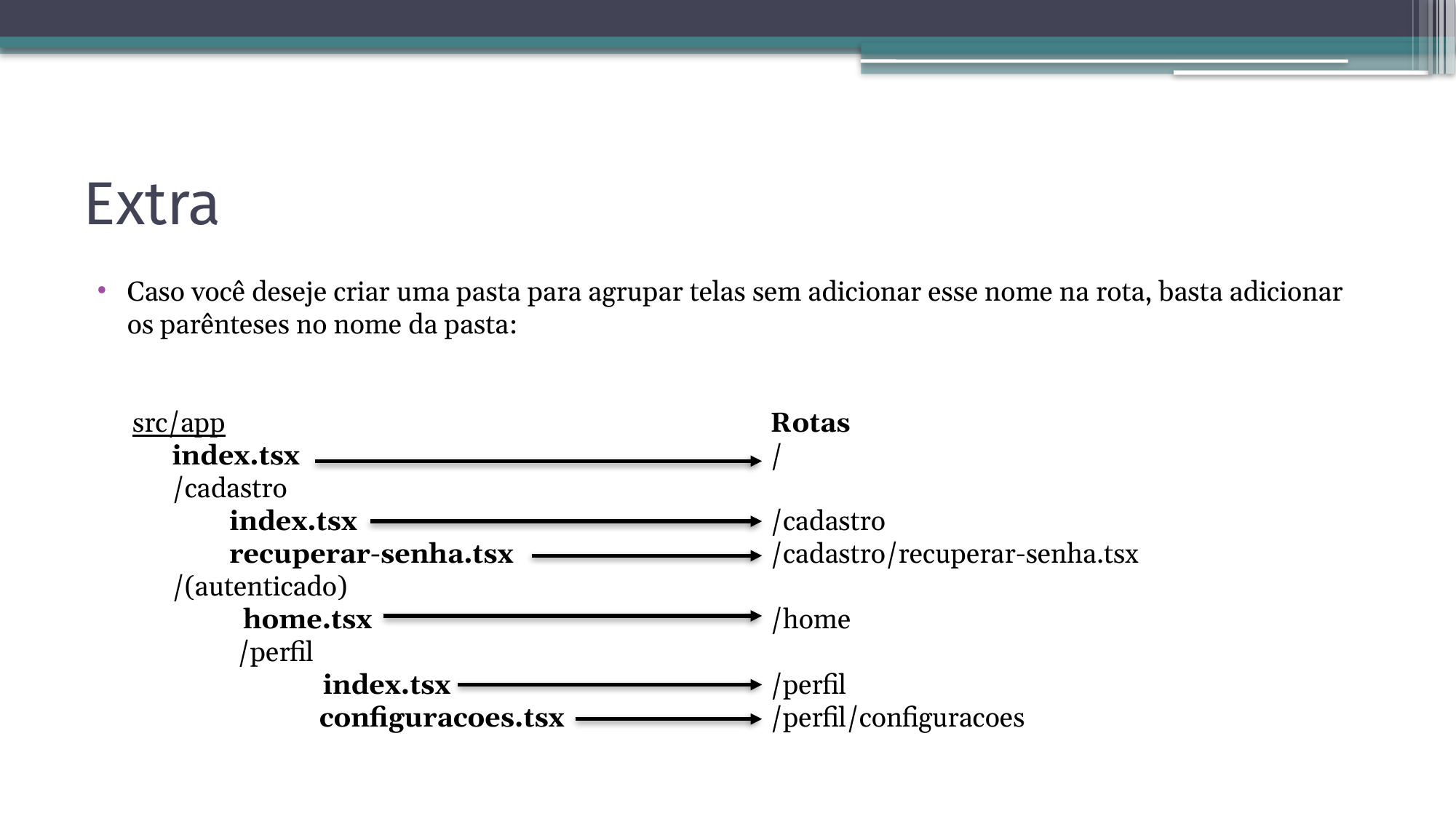

# Extra
Caso você deseje criar uma pasta para agrupar telas sem adicionar esse nome na rota, basta adicionar os parênteses no nome da pasta:

src/app
      index.tsx
      /cadastro
              index.tsx
              recuperar-senha.tsx
      /(autenticado)
                home.tsx
                /perfil
                             index.tsx
                           configuracoes.tsx
Rotas
/

/cadastro
/cadastro/recuperar-senha.tsx

/home

/perfil
/perfil/configuracoes